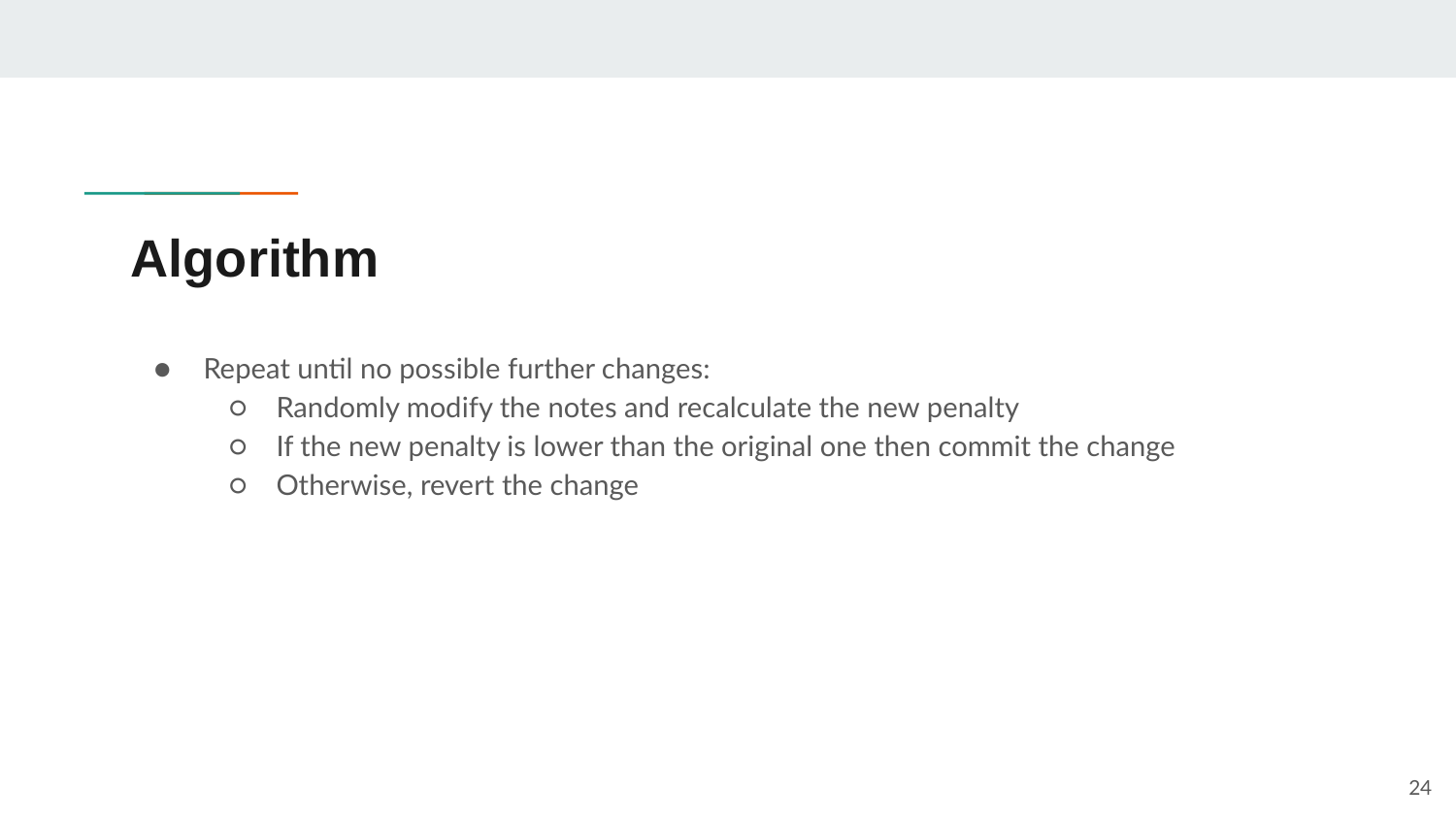

# Algorithm
Repeat until no possible further changes:
Randomly modify the notes and recalculate the new penalty
If the new penalty is lower than the original one then commit the change
Otherwise, revert the change

24